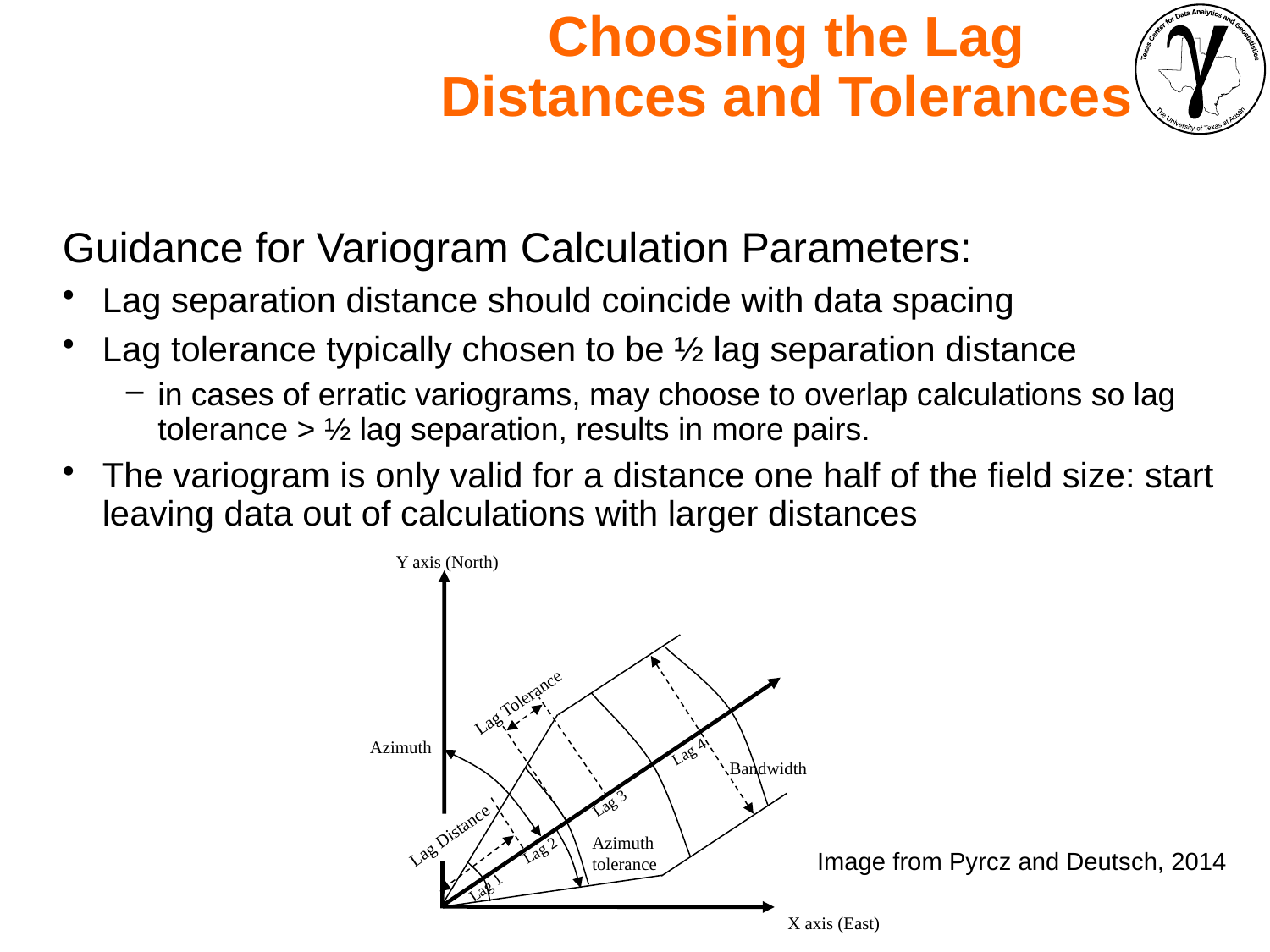

Choosing the Lag Distances and Tolerances
Guidance for Variogram Calculation Parameters:
Lag separation distance should coincide with data spacing
Lag tolerance typically chosen to be ½ lag separation distance
in cases of erratic variograms, may choose to overlap calculations so lag tolerance > ½ lag separation, results in more pairs.
The variogram is only valid for a distance one half of the field size: start leaving data out of calculations with larger distances
Y axis (North)

Lag Tolerance

Azimuth
Lag 4

Bandwidth

Lag 3

Lag Distance
Azimuth
tolerance

Lag 2

Lag 1

X axis (East)

Image from Pyrcz and Deutsch, 2014